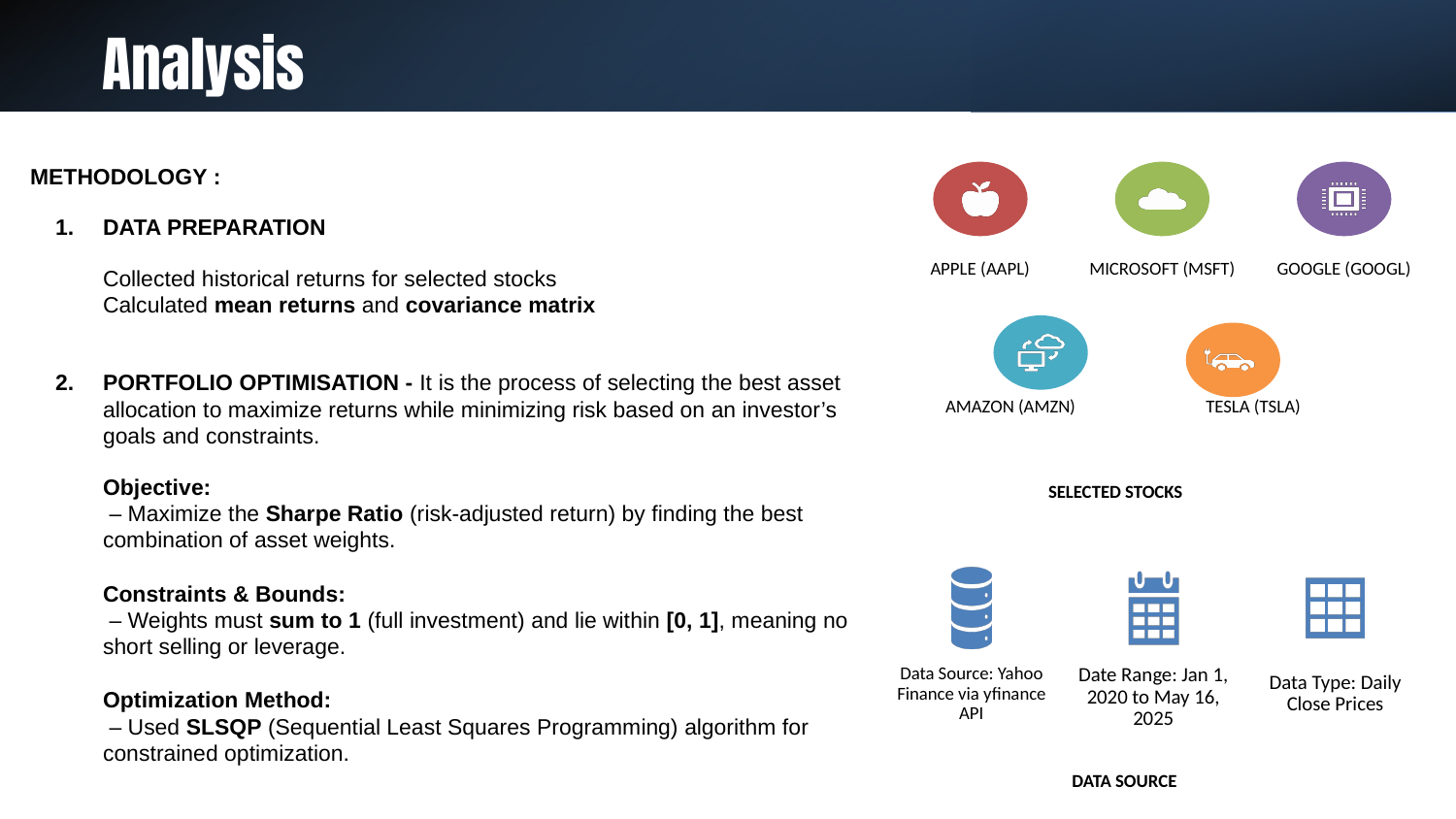

# Analysis

METHODOLOGY :
DATA PREPARATION
Collected historical returns for selected stocks
Calculated mean returns and covariance matrix
PORTFOLIO OPTIMISATION - It is the process of selecting the best asset allocation to maximize returns while minimizing risk based on an investor’s goals and constraints.
Objective:
 – Maximize the Sharpe Ratio (risk-adjusted return) by finding the best combination of asset weights.
Constraints & Bounds:
 – Weights must sum to 1 (full investment) and lie within [0, 1], meaning no short selling or leverage.
Optimization Method:
 – Used SLSQP (Sequential Least Squares Programming) algorithm for constrained optimization.

APPLE (AAPL)

MICROSOFT (MSFT)

GOOGLE (GOOGL)

TESLA (TSLA)
AMAZON (AMZN)

SELECTED STOCKS

Data Source: Yahoo Finance via yfinance API
Date Range: Jan 1, 2020 to May 16, 2025
Data Type: Daily Close Prices

DATA SOURCE